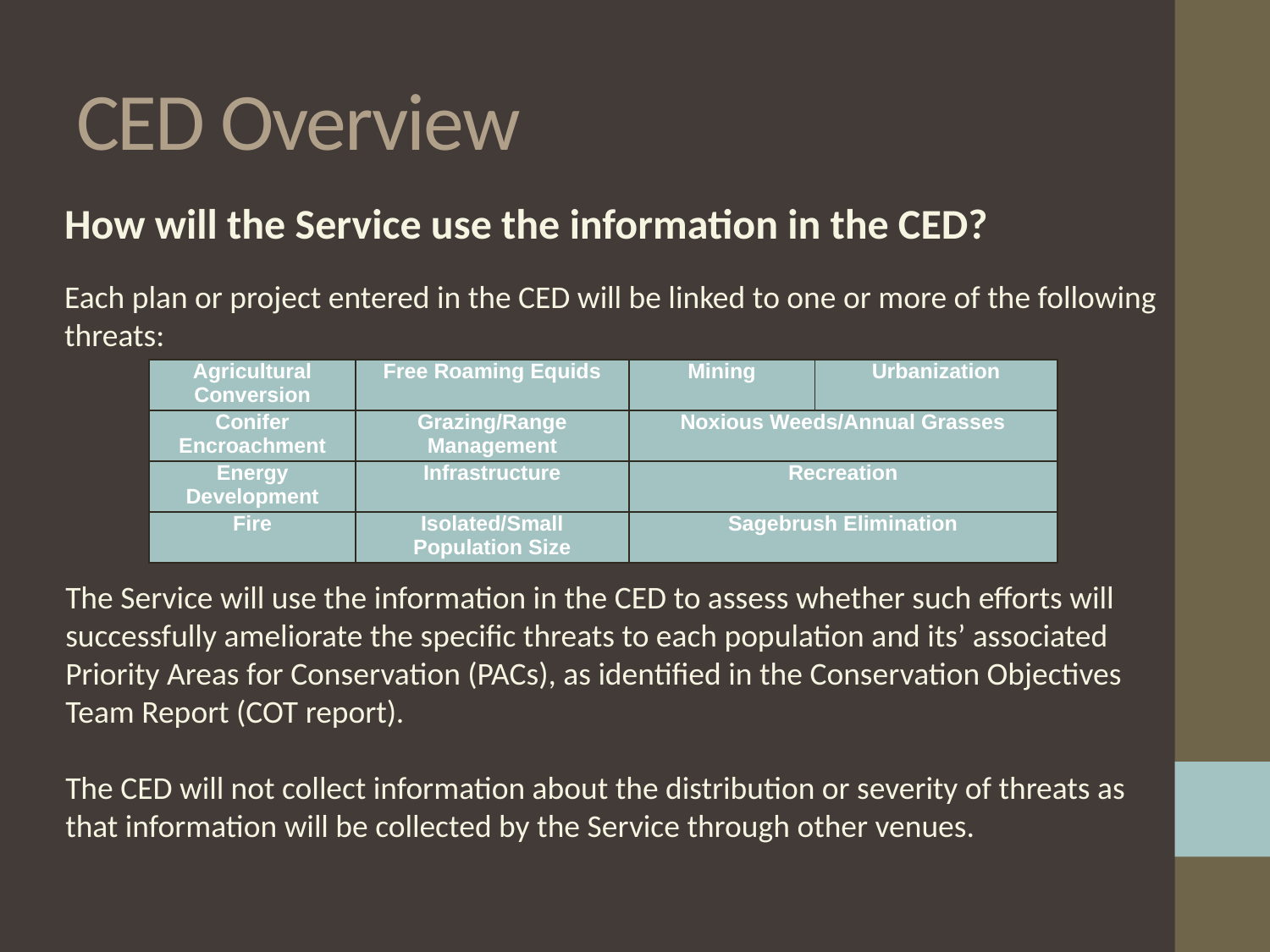

# CED Overview
How will the Service use the information in the CED?

Each plan or project entered in the CED will be linked to one or more of the following threats:
| Agricultural Conversion | Free Roaming Equids | Mining | Urbanization |
| --- | --- | --- | --- |
| Conifer Encroachment | Grazing/Range Management | Noxious Weeds/Annual Grasses |  |
| Energy Development | Infrastructure | Recreation |  |
| Fire | Isolated/Small Population Size | Sagebrush Elimination |  |
The Service will use the information in the CED to assess whether such efforts will successfully ameliorate the specific threats to each population and its’ associated Priority Areas for Conservation (PACs), as identified in the Conservation Objectives Team Report (COT report).

The CED will not collect information about the distribution or severity of threats as that information will be collected by the Service through other venues.